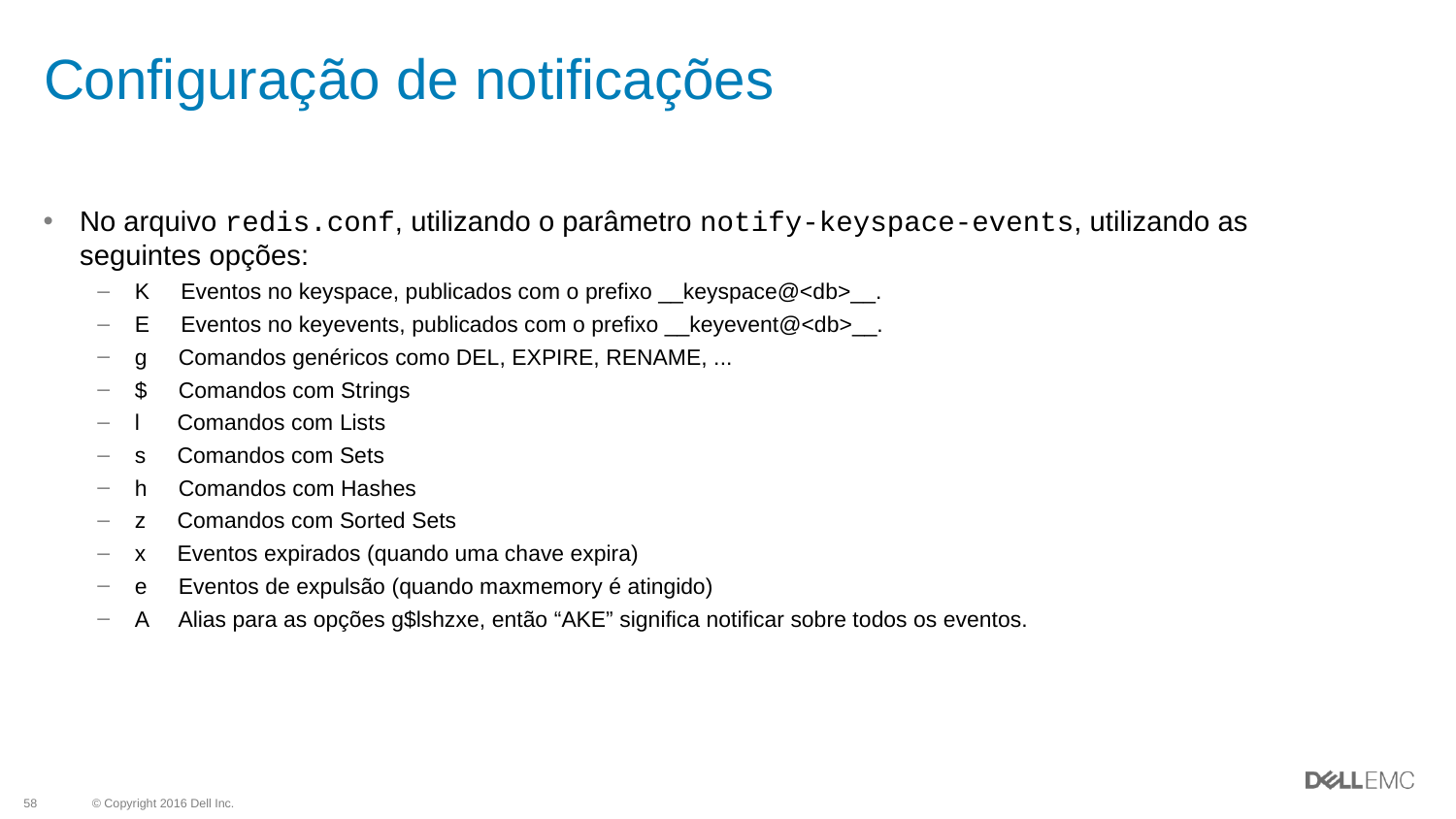

# Configuração de notificações
No arquivo redis.conf, utilizando o parâmetro notify-keyspace-events, utilizando as seguintes opções:
K     Eventos no keyspace, publicados com o prefixo __keyspace@<db>__.
E     Eventos no keyevents, publicados com o prefixo __keyevent@<db>__.
g     Comandos genéricos como DEL, EXPIRE, RENAME, ...
$     Comandos com Strings
l      Comandos com Lists
s     Comandos com Sets
h     Comandos com Hashes
z     Comandos com Sorted Sets
x     Eventos expirados (quando uma chave expira)
e     Eventos de expulsão (quando maxmemory é atingido)
A     Alias para as opções g$lshzxe, então “AKE” significa notificar sobre todos os eventos.